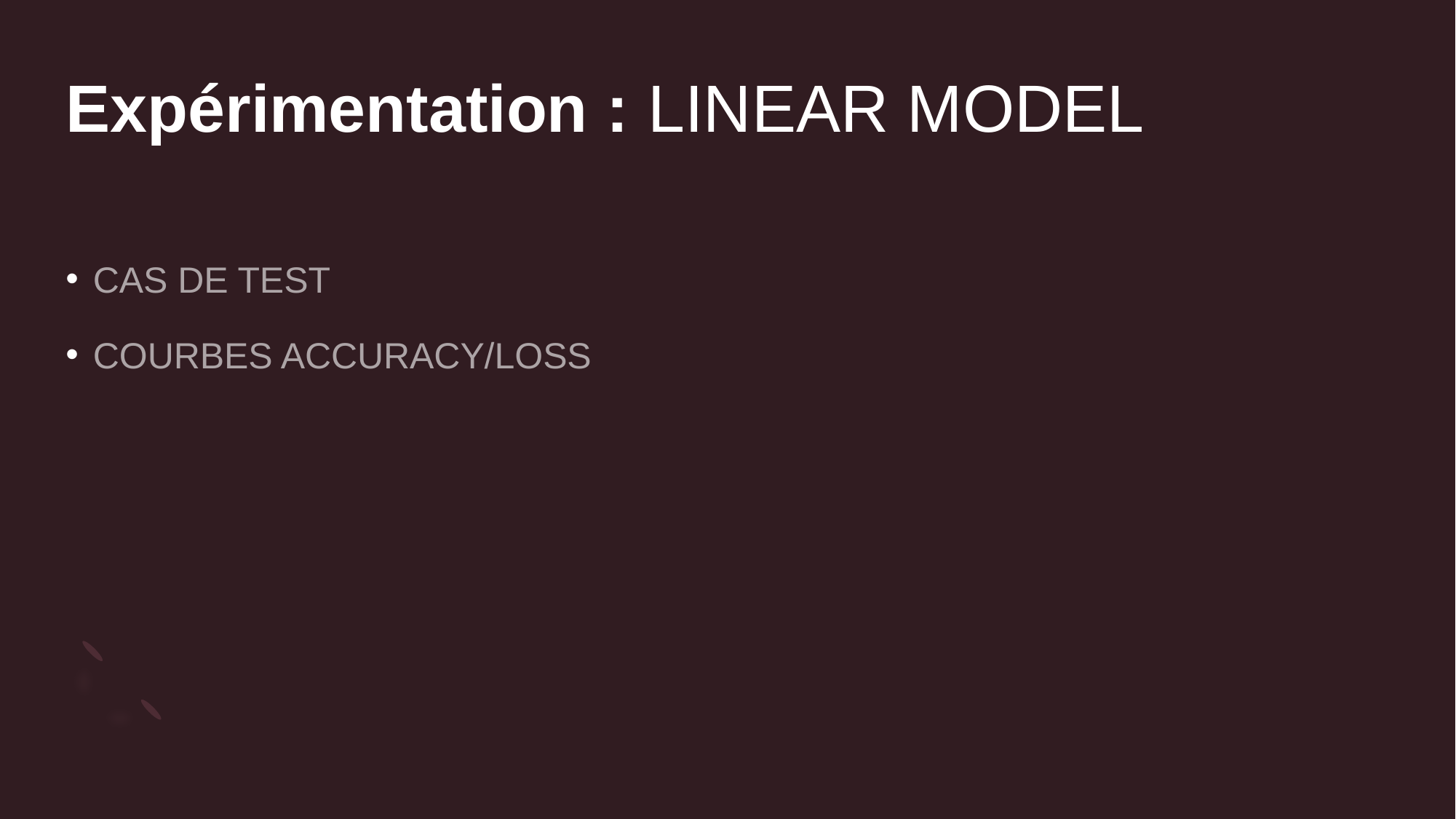

# Expérimentation : LINEAR MODEL
CAS DE TEST
COURBES ACCURACY/LOSS